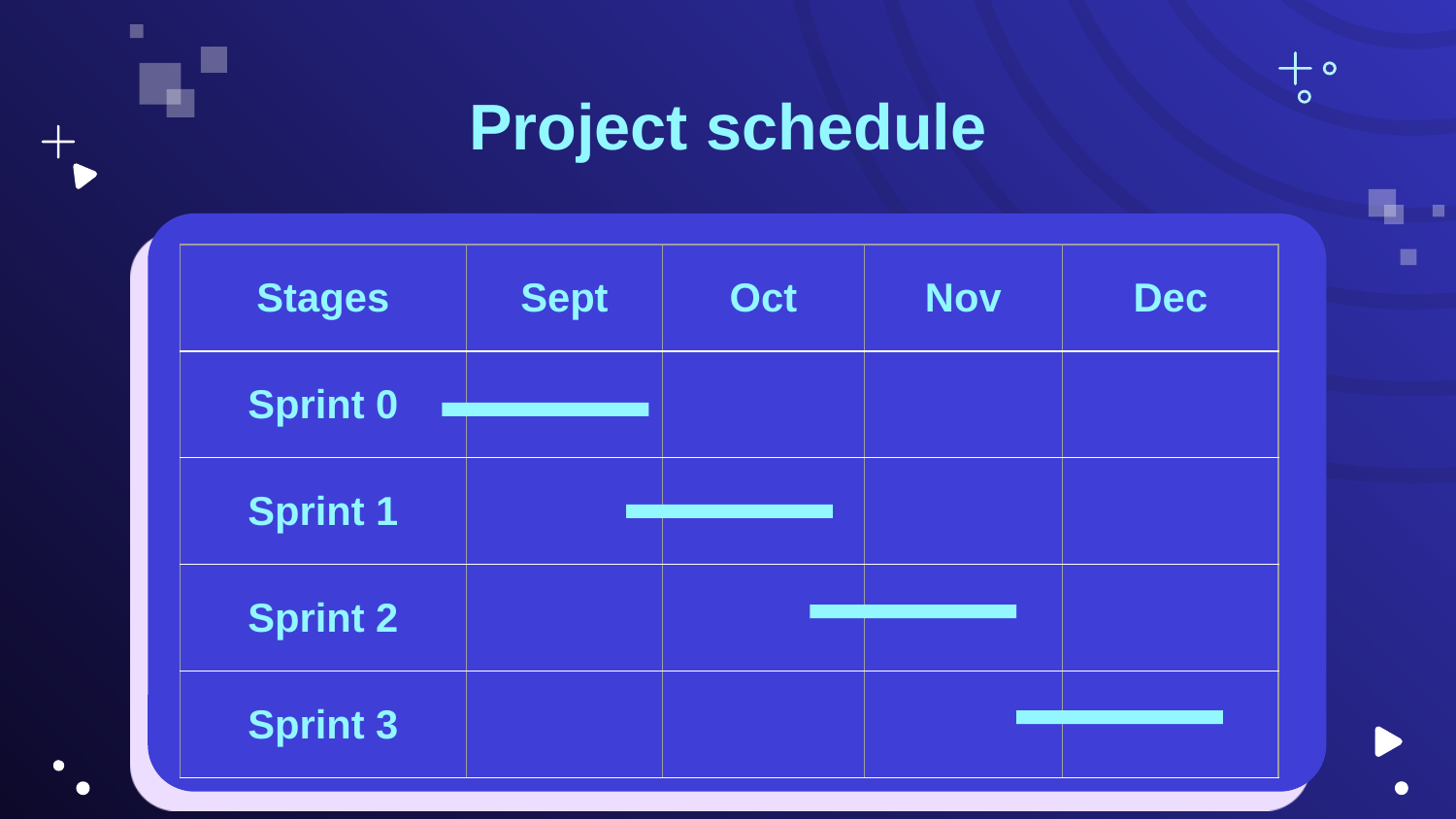

# Project schedule

| Stages | Sept | Oct | Nov | Dec |
| --- | --- | --- | --- | --- |
| Sprint 0 |  |  |  |  |
| Sprint 1 |  |  |  |  |
| Sprint 2 |  |  |  |  |
| Sprint 3 |  |  |  |  |